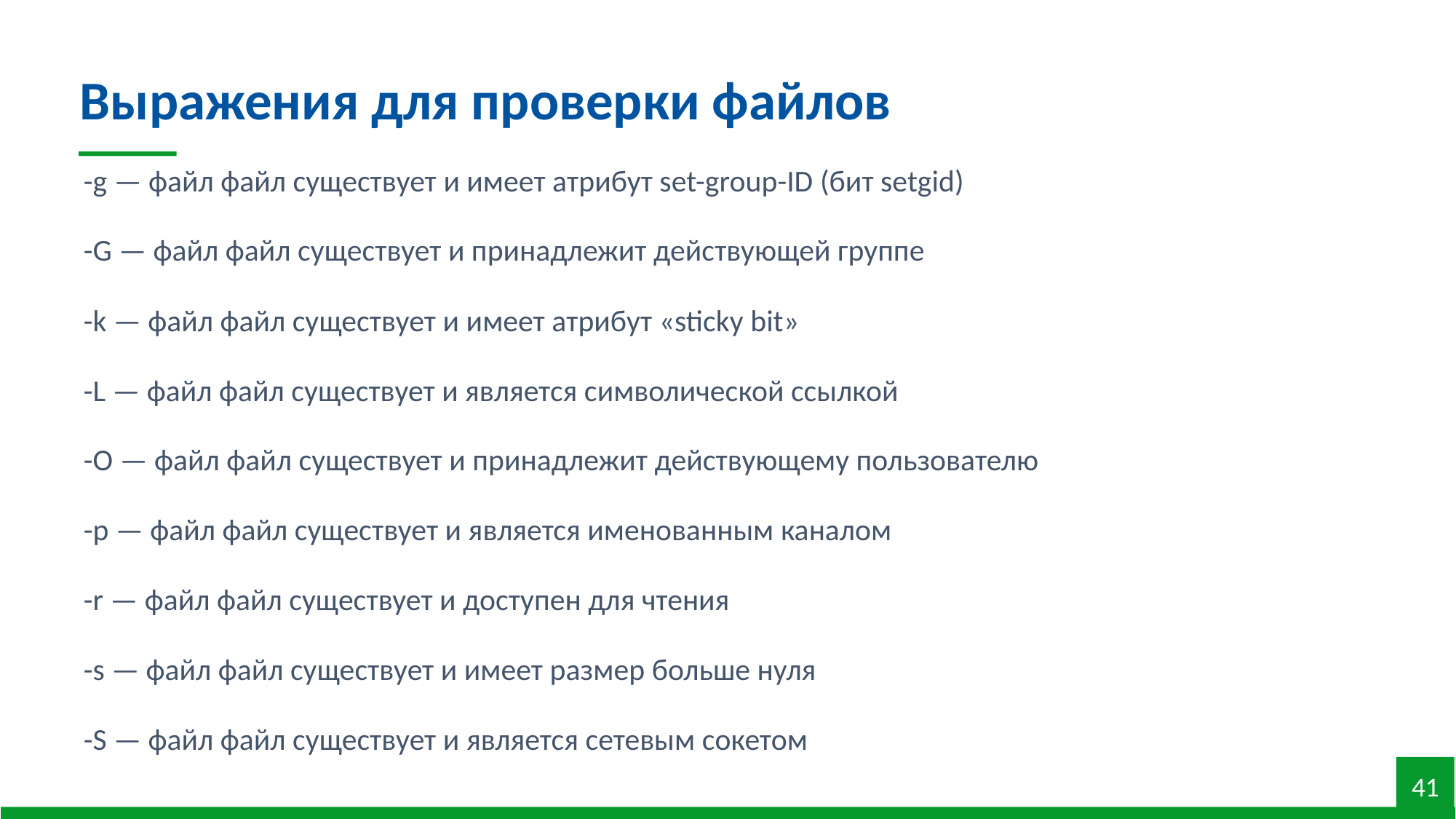

Выражения для проверки файлов
-g — файл файл существует и имеет атрибут set-group-ID (бит setgid)
-G — файл файл существует и принадлежит действующей группе
-k — файл файл существует и имеет атрибут «sticky bit»
-L — файл файл существует и является символической ссылкой
-O — файл файл существует и принадлежит действующему пользователю
-p — файл файл существует и является именованным каналом
-r — файл файл существует и доступен для чтения
-s — файл файл существует и имеет размер больше нуля
-S — файл файл существует и является сетевым сокетом